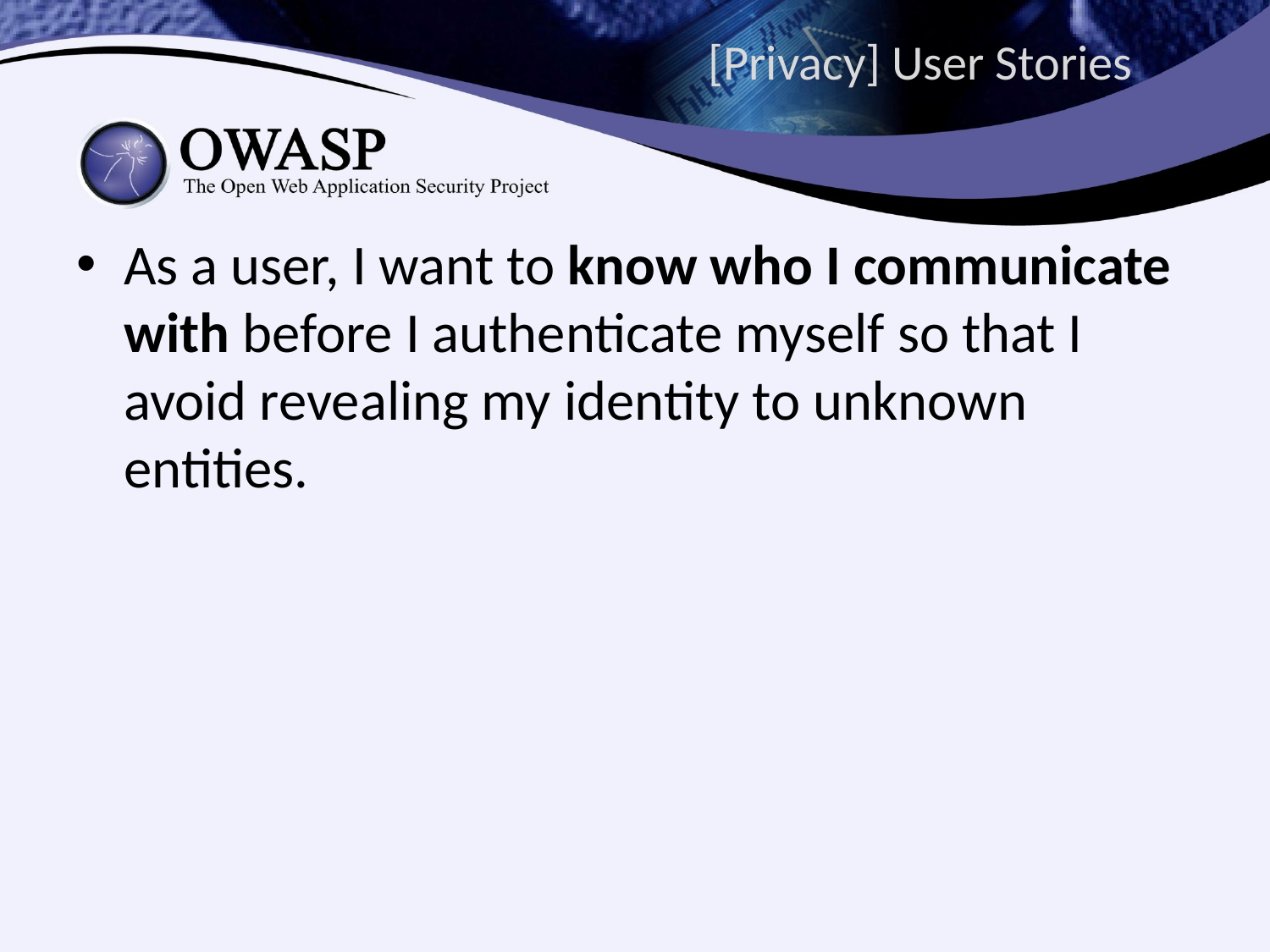

# [Privacy] User Stories
As a user, I want to know who I communicate with before I authenticate myself so that I avoid revealing my identity to unknown entities.